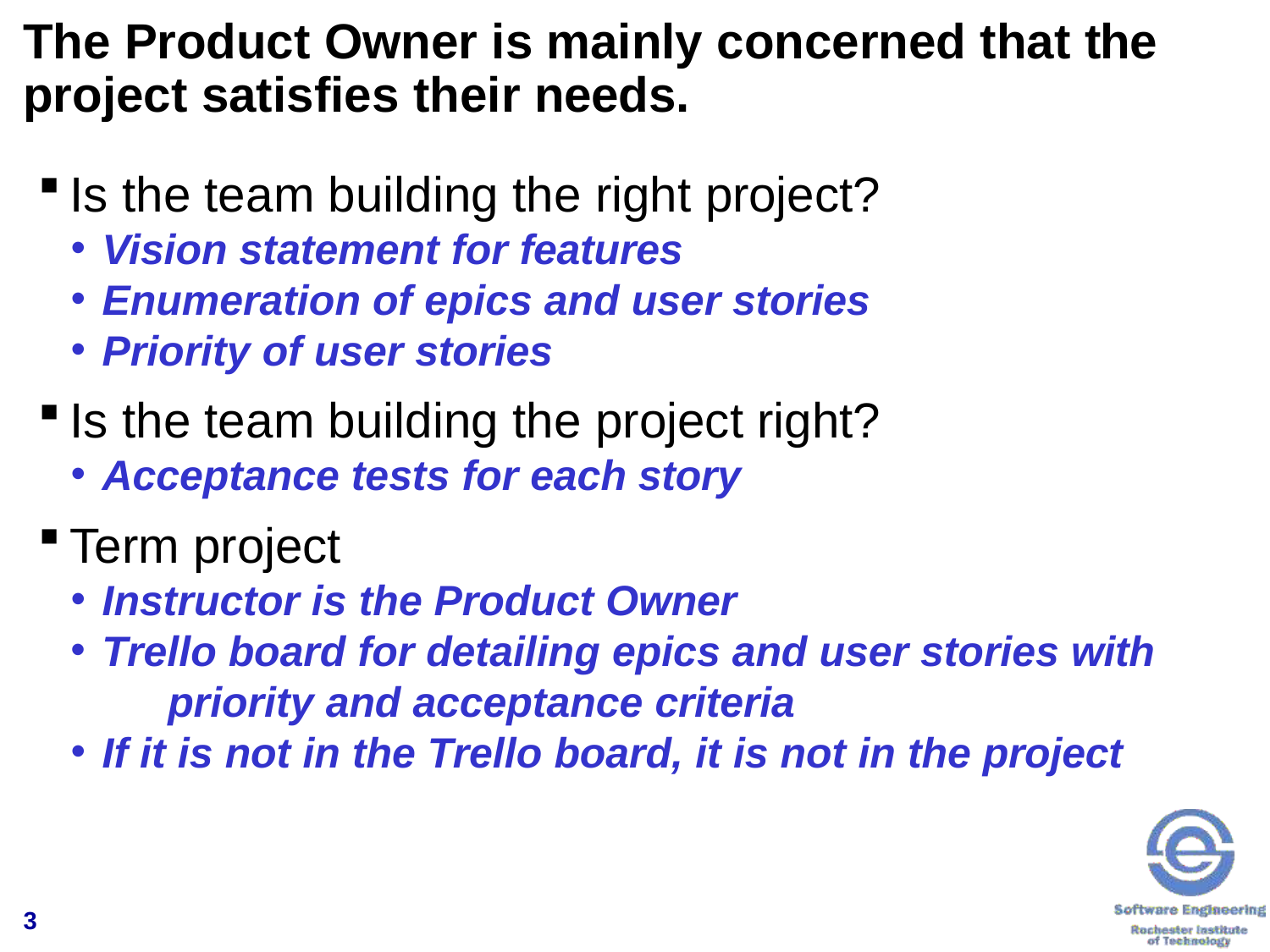

# The Product Owner is mainly concerned that the project satisfies their needs.
Is the team building the right project?
Vision statement for features
Enumeration of epics and user stories
Priority of user stories
Is the team building the project right?
Acceptance tests for each story
Term project
Instructor is the Product Owner
Trello board for detailing epics and user stories with 	priority and acceptance criteria
If it is not in the Trello board, it is not in the project
3